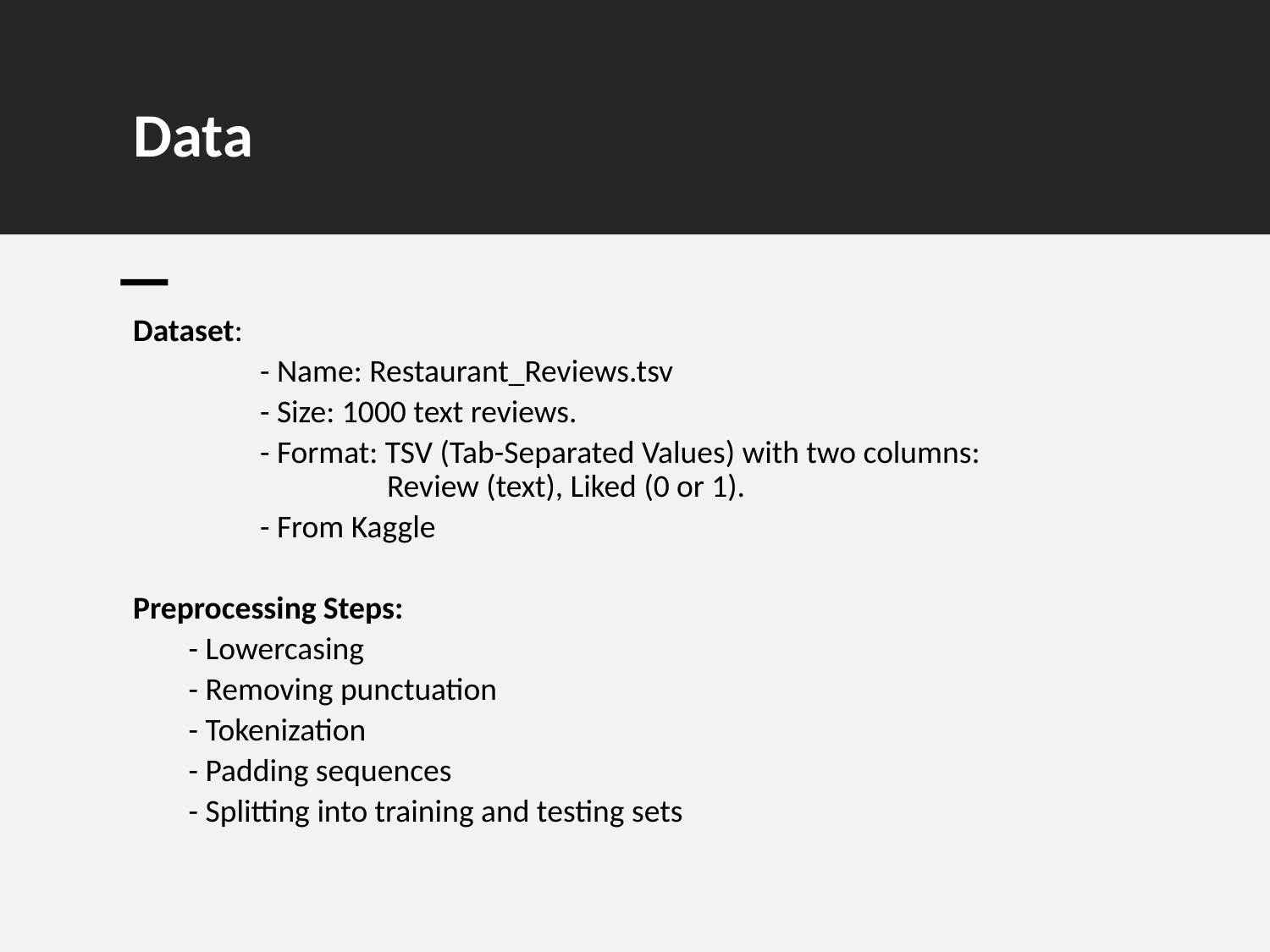

# Data

Dataset:
	- Name: Restaurant_Reviews.tsv
	- Size: 1000 text reviews.
	- Format: TSV (Tab-Separated Values) with two columns: 			Review (text), Liked (0 or 1).
	- From Kaggle

Preprocessing Steps:
- Lowercasing
- Removing punctuation
- Tokenization
- Padding sequences
- Splitting into training and testing sets